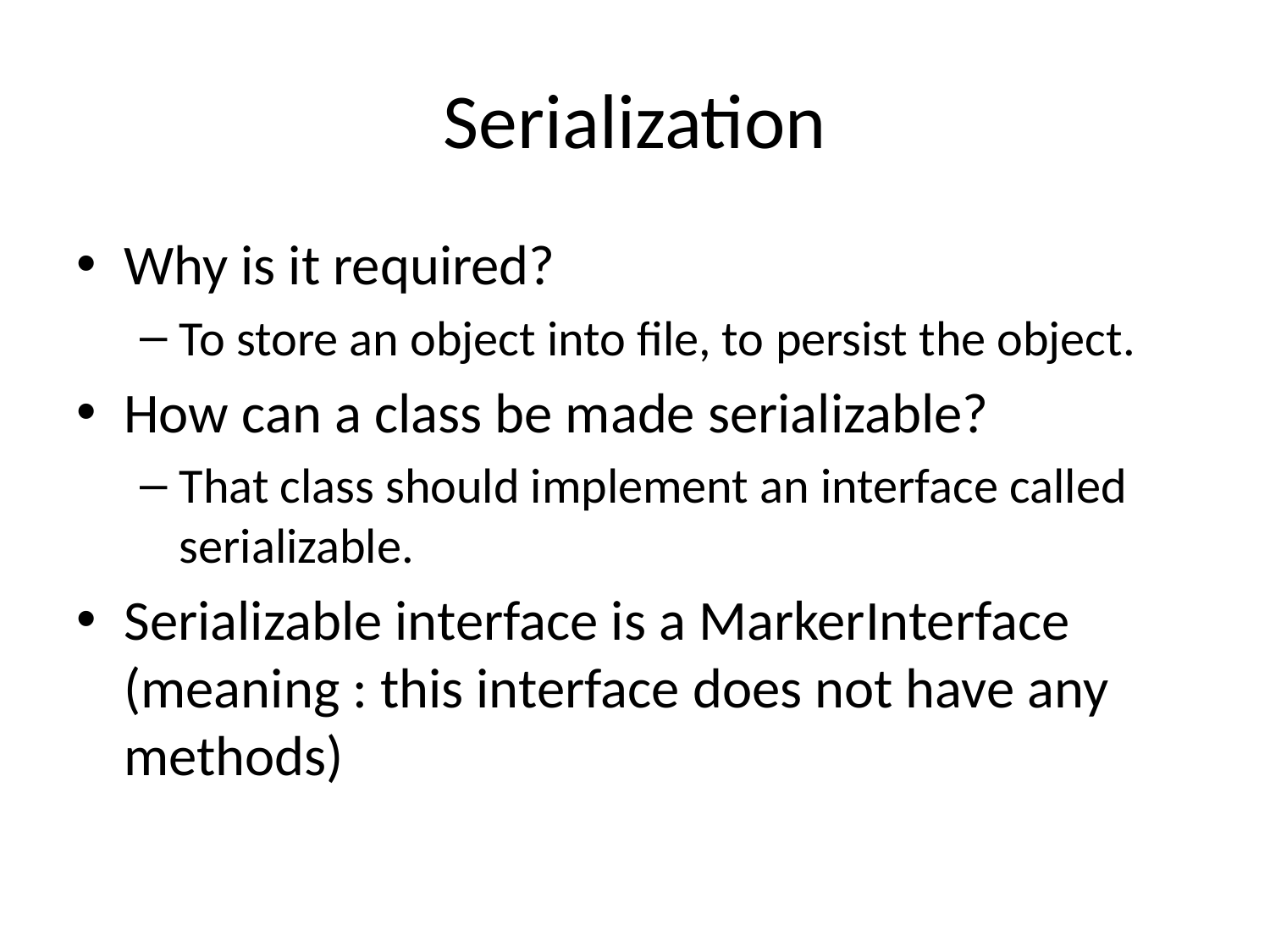

# Serialization
Why is it required?
To store an object into file, to persist the object.
How can a class be made serializable?
That class should implement an interface called serializable.
Serializable interface is a MarkerInterface (meaning : this interface does not have any methods)